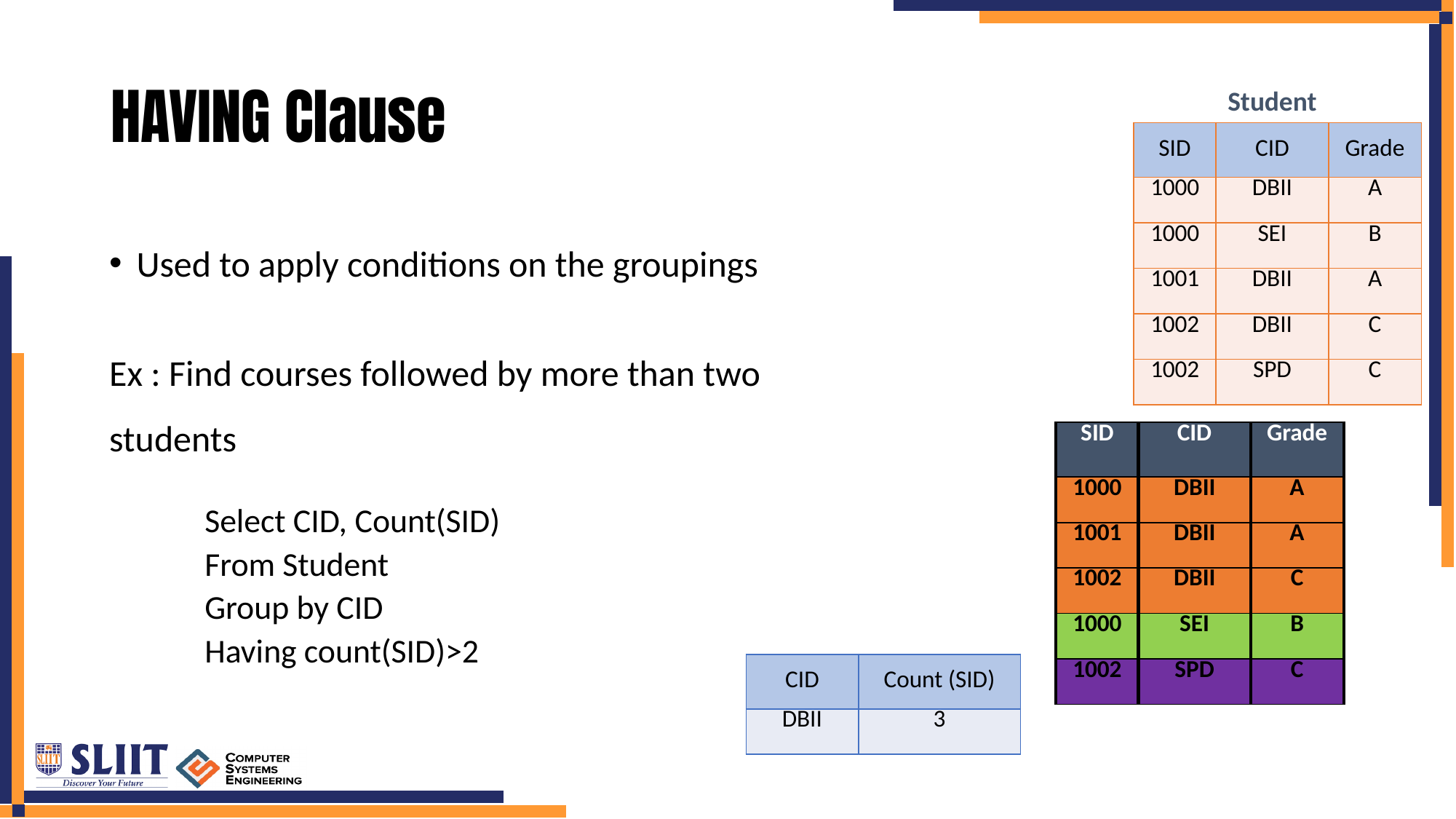

# HAVING Clause
Student
| SID | CID | Grade |
| --- | --- | --- |
| 1000 | DBII | A |
| 1000 | SEI | B |
| 1001 | DBII | A |
| 1002 | DBII | C |
| 1002 | SPD | C |
Used to apply conditions on the groupings

Ex : Find courses followed by more than two students

Select CID, Count(SID)
From Student
Group by CID
Having count(SID)>2

| SID | CID | Grade |
| --- | --- | --- |
| 1000 | DBII | A |
| 1001 | DBII | A |
| 1002 | DBII | C |
| 1000 | SEI | B |
| 1002 | SPD | C |
| CID | Count (SID) |
| --- | --- |
| DBII | 3 |